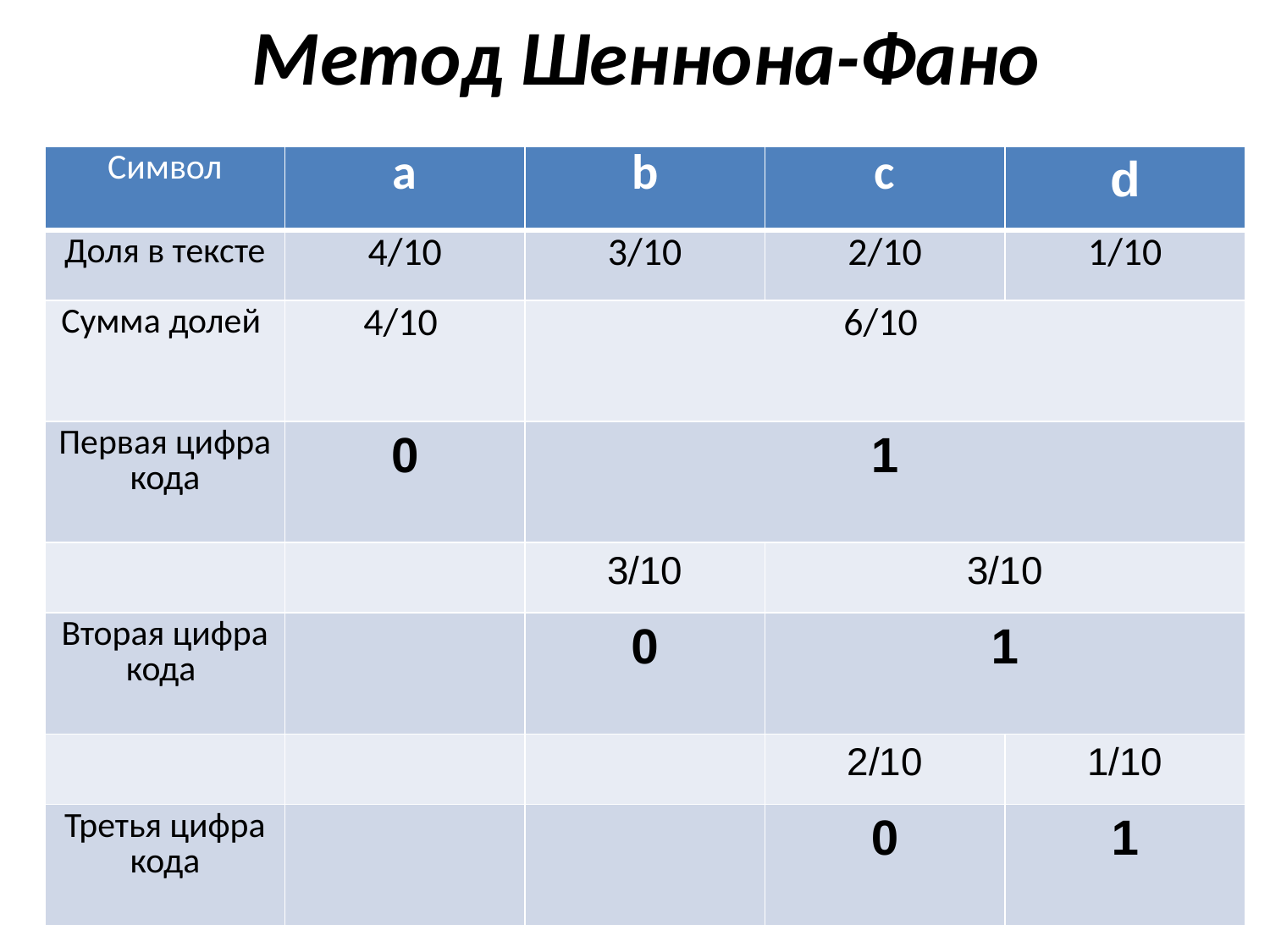

# Метод Шеннона-Фано

| Символ | a | b | c | d |
| --- | --- | --- | --- | --- |
| Доля в тексте | 4/10 | 3/10 | 2/10 | 1/10 |
| Сумма долей | 4/10 | 6/10 |  |  |
| Первая цифра кода | 0 | 1 |  |  |
|  |  | 3/10 | 3/10 |  |
| Вторая цифра кода |  | 0 | 1 |  |
|  |  |  | 2/10 | 1/10 |
| Третья цифра кода |  |  | 0 | 1 |